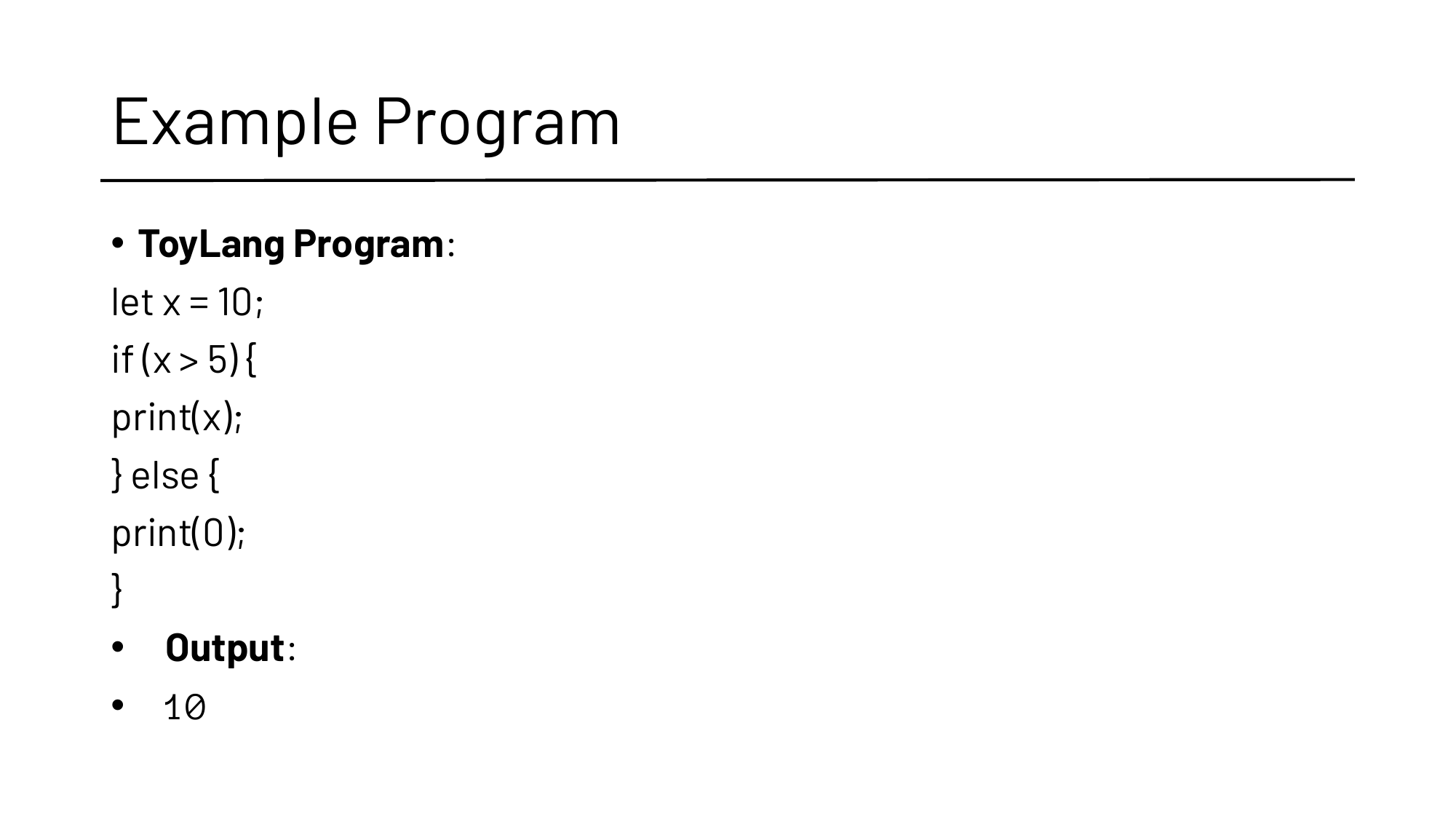

# Example Program
ToyLang Program:
let x = 10;
if (x > 5) {
print(x);
} else {
print(0);
}
Output:
10